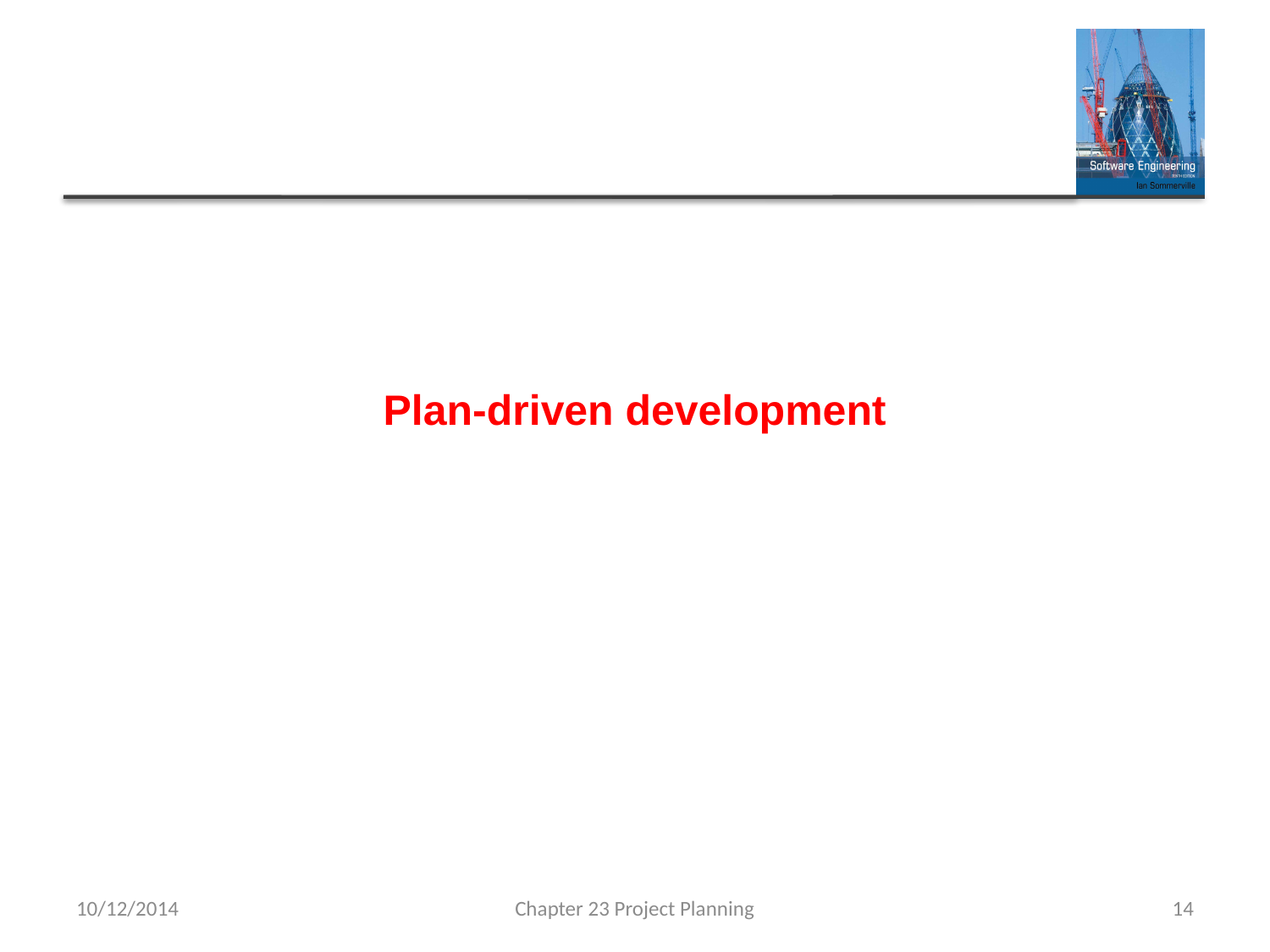

# Plan-driven development
10/12/2014
Chapter 23 Project Planning
14